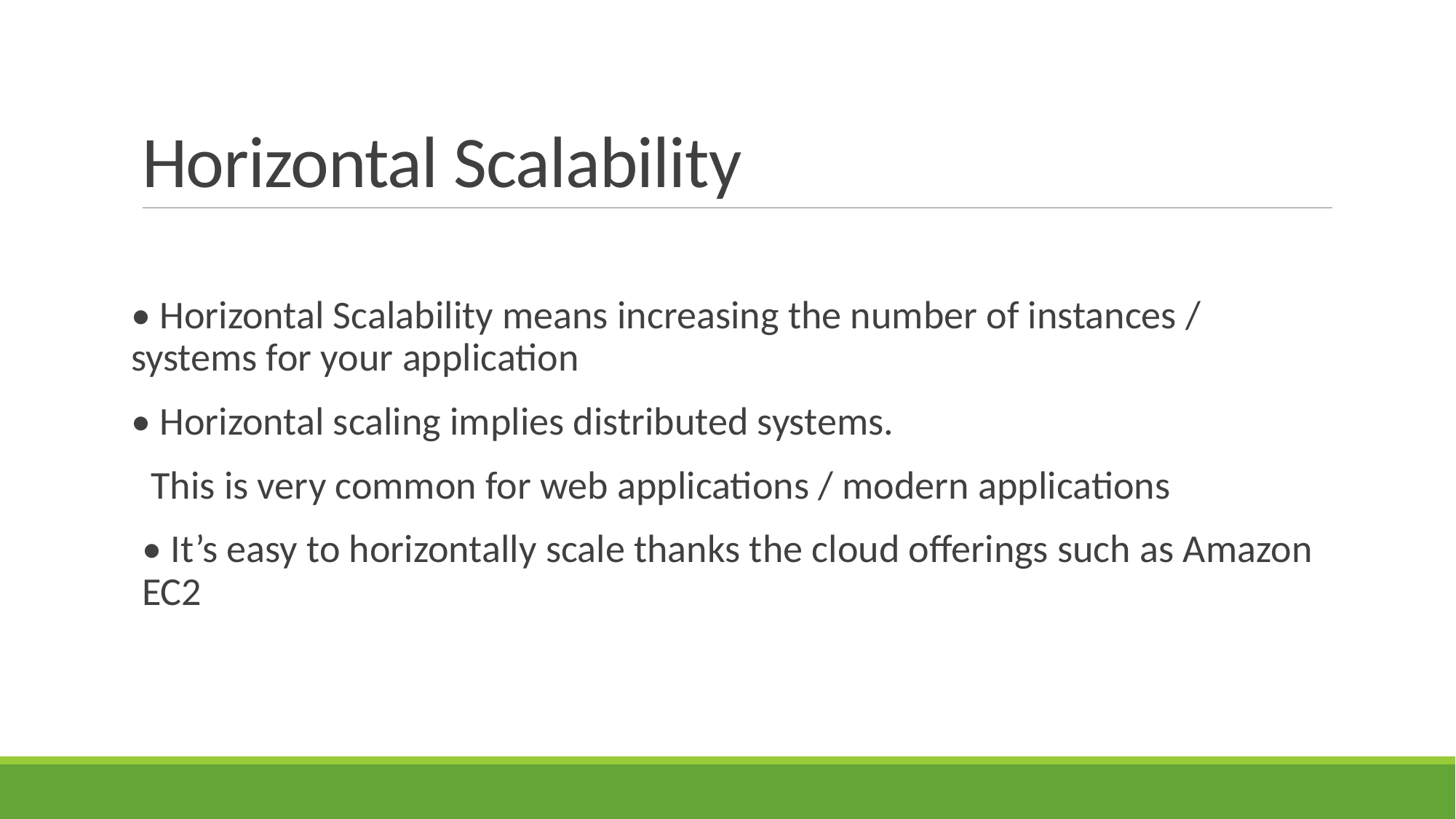

# Horizontal Scalability

• Horizontal Scalability means increasing the number of instances / systems for your application
• Horizontal scaling implies distributed systems.
 This is very common for web applications / modern applications
• It’s easy to horizontally scale thanks the cloud offerings such as Amazon EC2